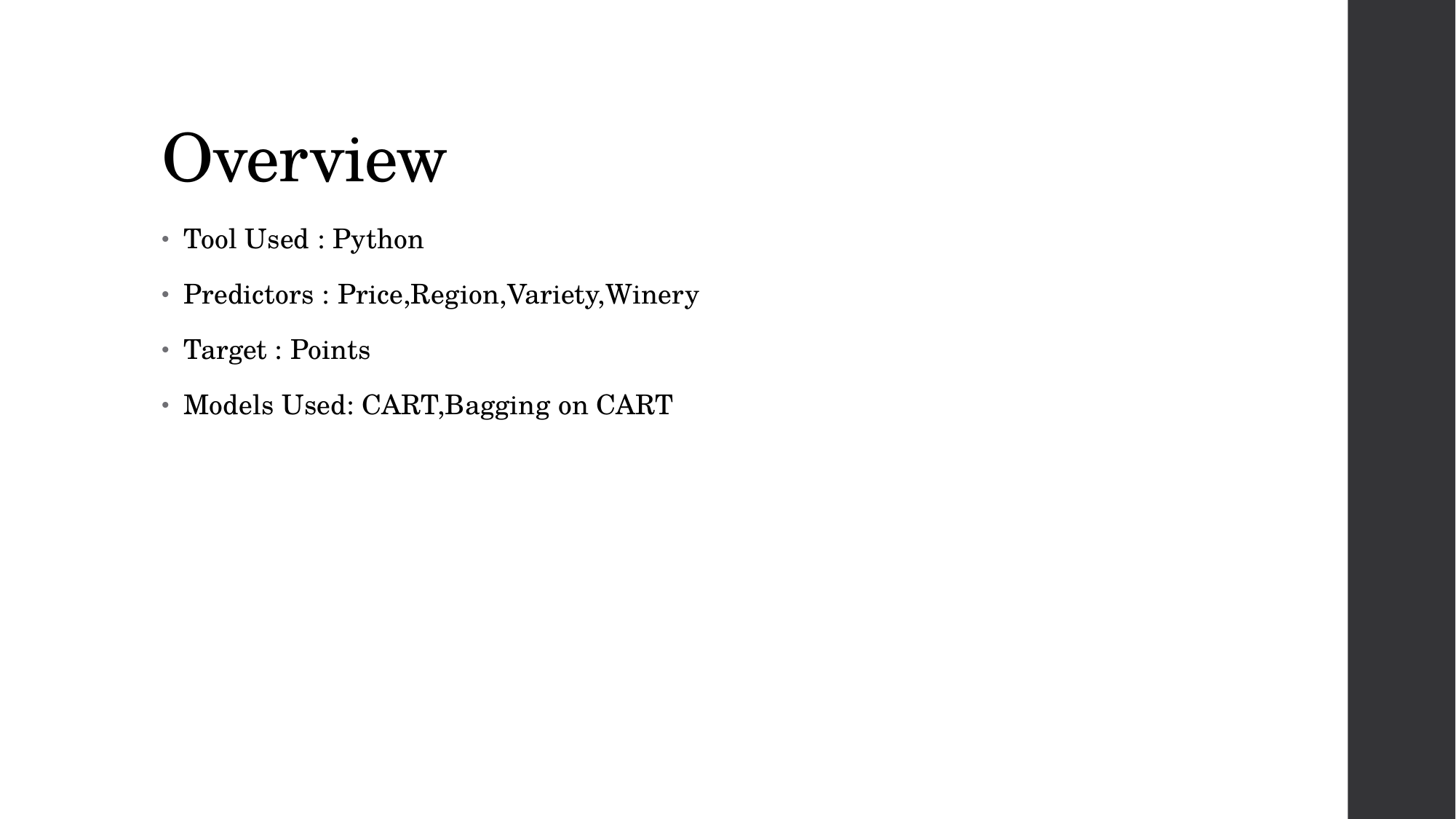

# Overview
Tool Used : Python
Predictors : Price,Region,Variety,Winery
Target : Points
Models Used: CART,Bagging on CART